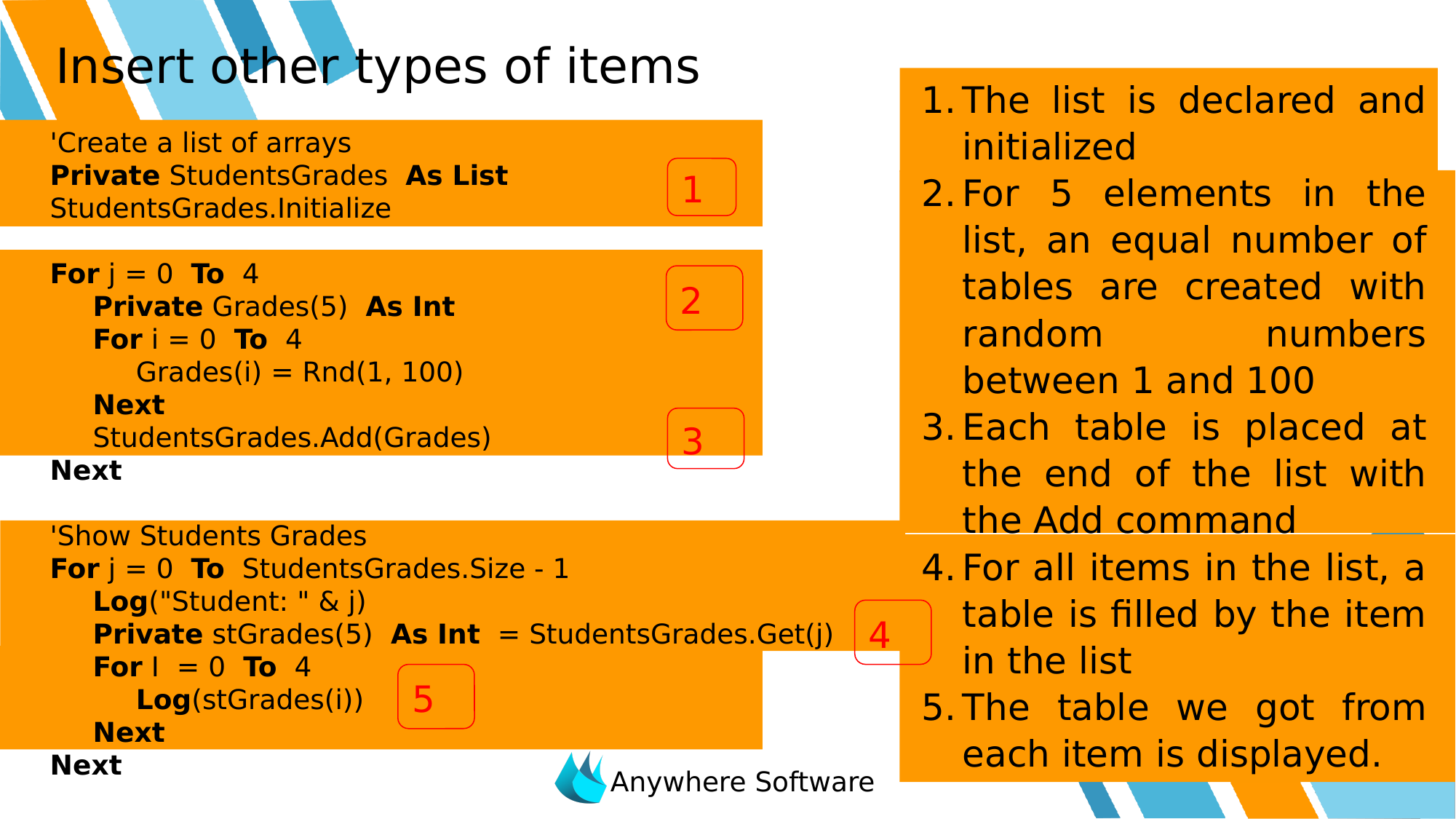

# Insert other types of items

The list is declared and initialized
For 5 elements in the list, an equal number of tables are created with random numbers between 1 and 100
Each table is placed at the end of the list with the Add command
For all items in the list, a table is filled by the item in the list
The table we got from each item is displayed.

	'Create a list of arrays
	Private StudentsGrades  As List
	StudentsGrades.Initialize

	For j = 0  To  4
		Private Grades(5)  As Int
		For i = 0  To  4
			Grades(i) = Rnd(1, 100)
		Next
		StudentsGrades.Add(Grades)
	Next

	'Show Students Grades
	For j = 0  To  StudentsGrades.Size - 1
		Log("Student: " & j)
		Private stGrades(5)  As Int  = StudentsGrades.Get(j)
		For I  = 0  To  4
			Log(stGrades(i))
		Next
	Next

1
2
3
4
5